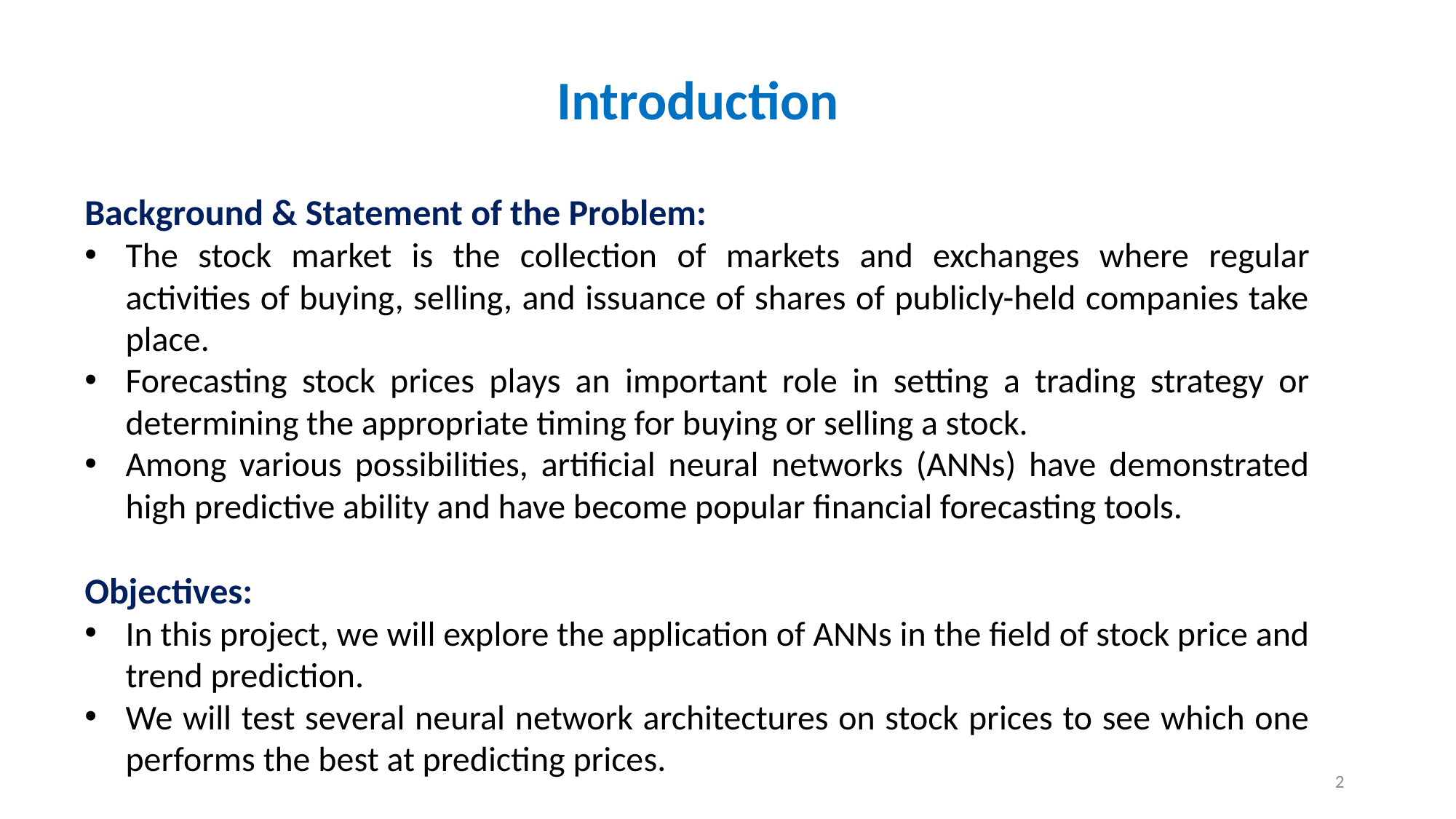

Introduction

Background & Statement of the Problem:
The stock market is the collection of markets and exchanges where regular activities of buying, selling, and issuance of shares of publicly-held companies take place.
Forecasting stock prices plays an important role in setting a trading strategy or determining the appropriate timing for buying or selling a stock.
Among various possibilities, artificial neural networks (ANNs) have demonstrated high predictive ability and have become popular financial forecasting tools.

Objectives:
In this project, we will explore the application of ANNs in the field of stock price and trend prediction.
We will test several neural network architectures on stock prices to see which one performs the best at predicting prices.

2